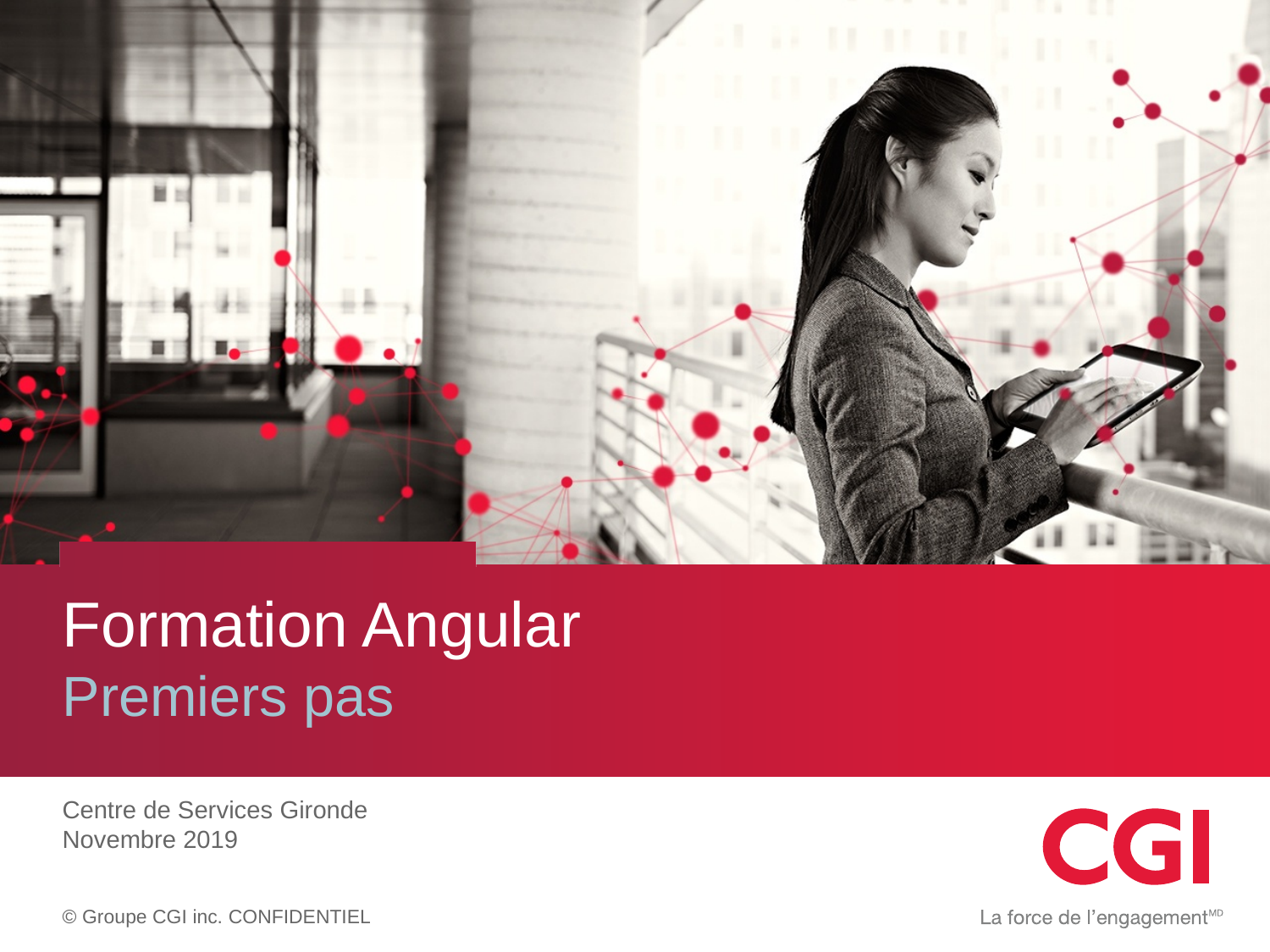

# Formation Angular Premiers pas
Centre de Services Gironde
Novembre 2019